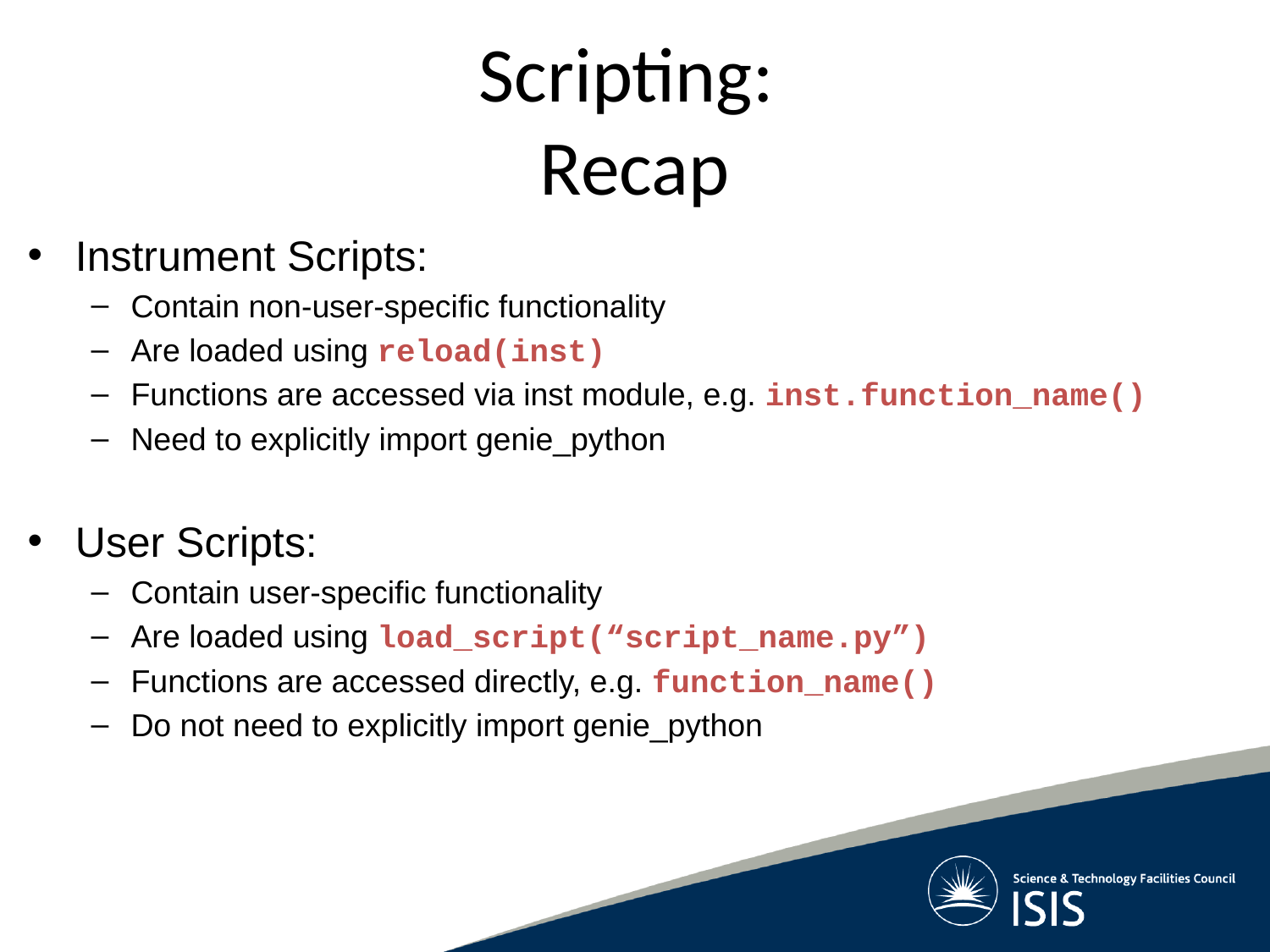

# Scripting: Recap
Instrument Scripts:
Contain non-user-specific functionality
Are loaded using reload(inst)
Functions are accessed via inst module, e.g. inst.function_name()
Need to explicitly import genie_python

User Scripts:
Contain user-specific functionality
Are loaded using load_script(“script_name.py”)
Functions are accessed directly, e.g. function_name()
Do not need to explicitly import genie_python